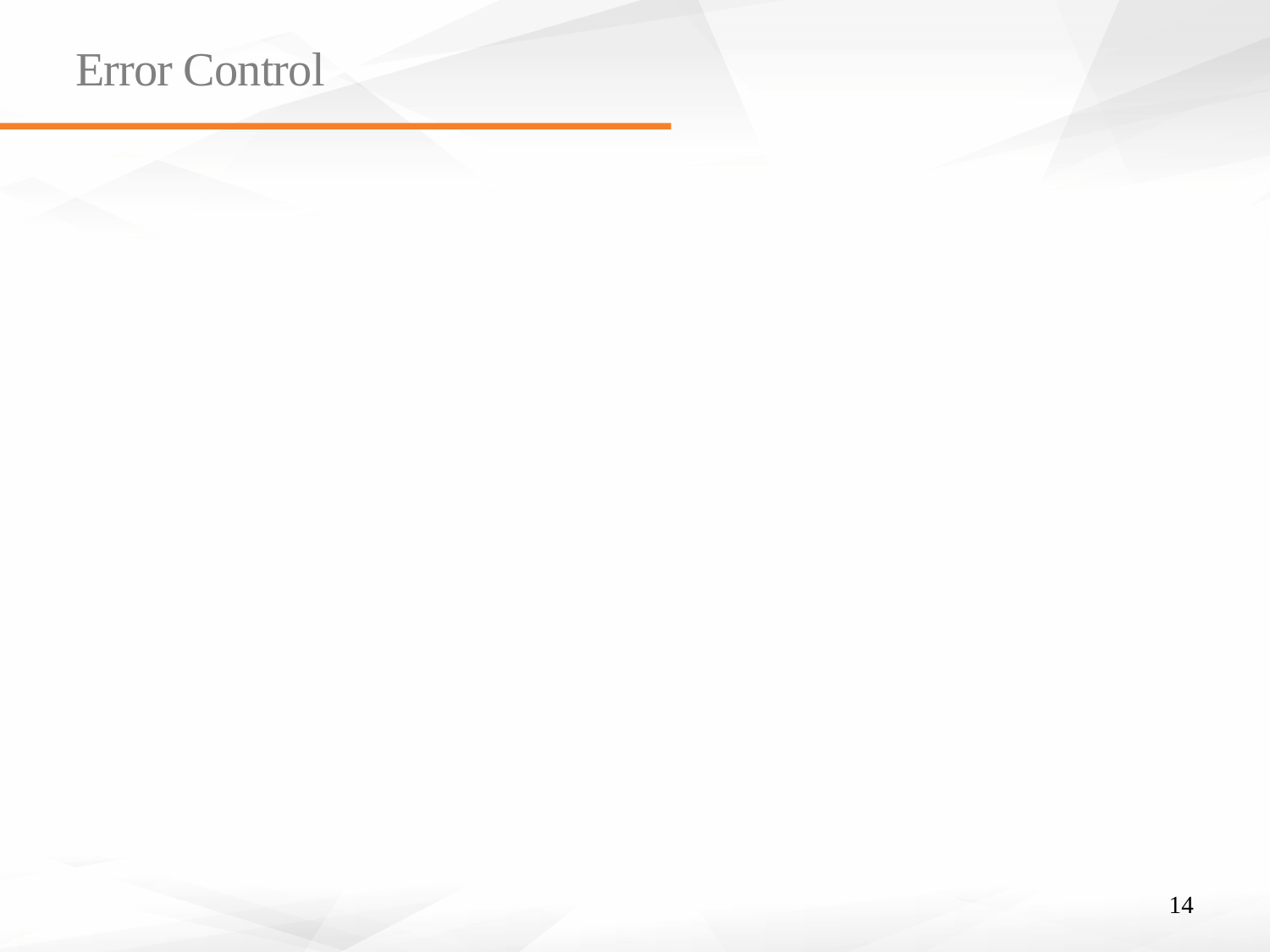

# Error Control
Error detection (only)
Parity
Cyclic Redundancy Code
Checksum

Error correction
Crossed parity
Hamming Code

14